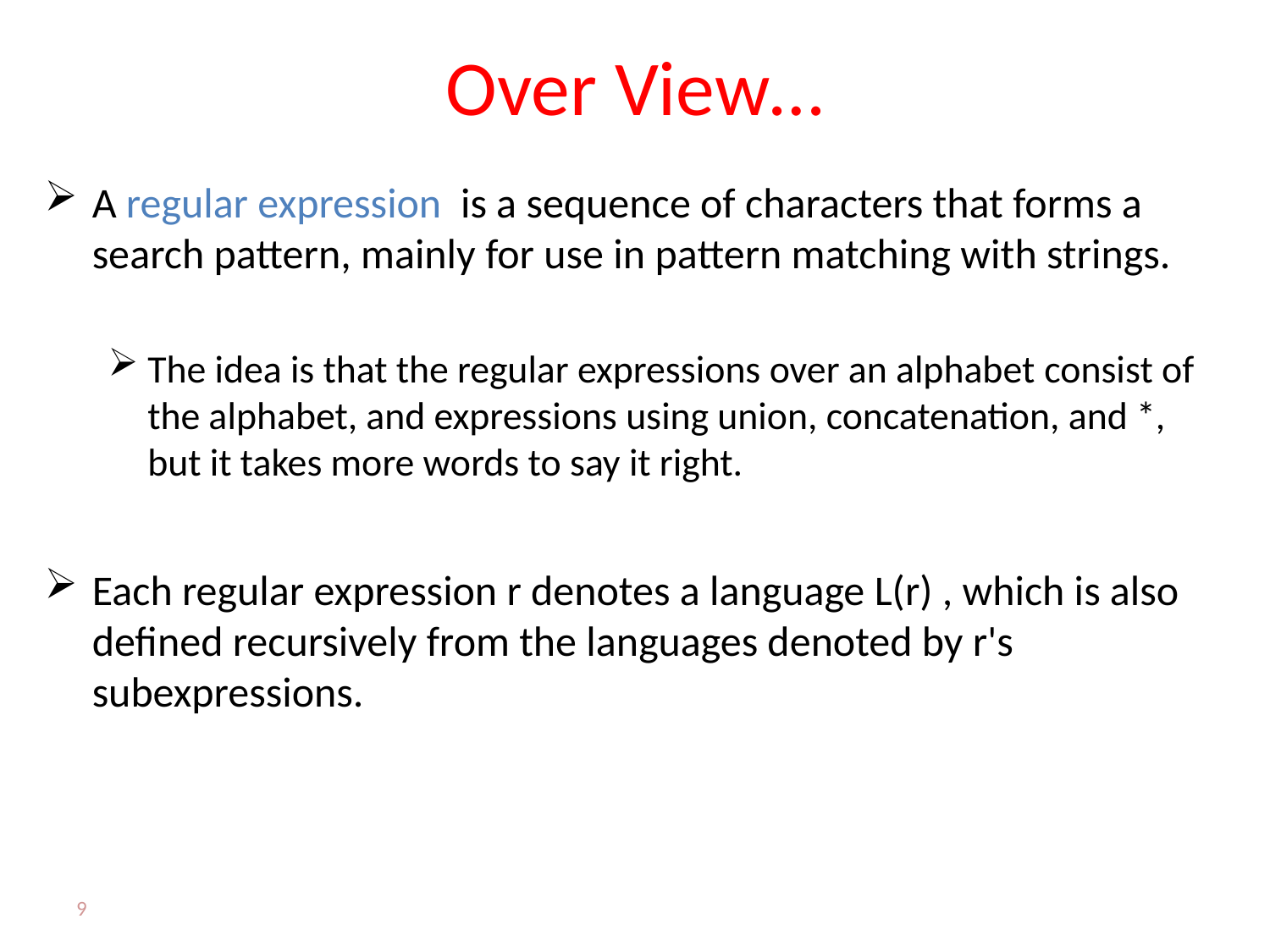

# Over View…
A regular expression  is a sequence of characters that forms a search pattern, mainly for use in pattern matching with strings.

The idea is that the regular expressions over an alphabet consist of the alphabet, and expressions using union, concatenation, and *, but it takes more words to say it right.

Each regular expression r denotes a language L(r) , which is also defined recursively from the languages denoted by r's  subexpressions.
9